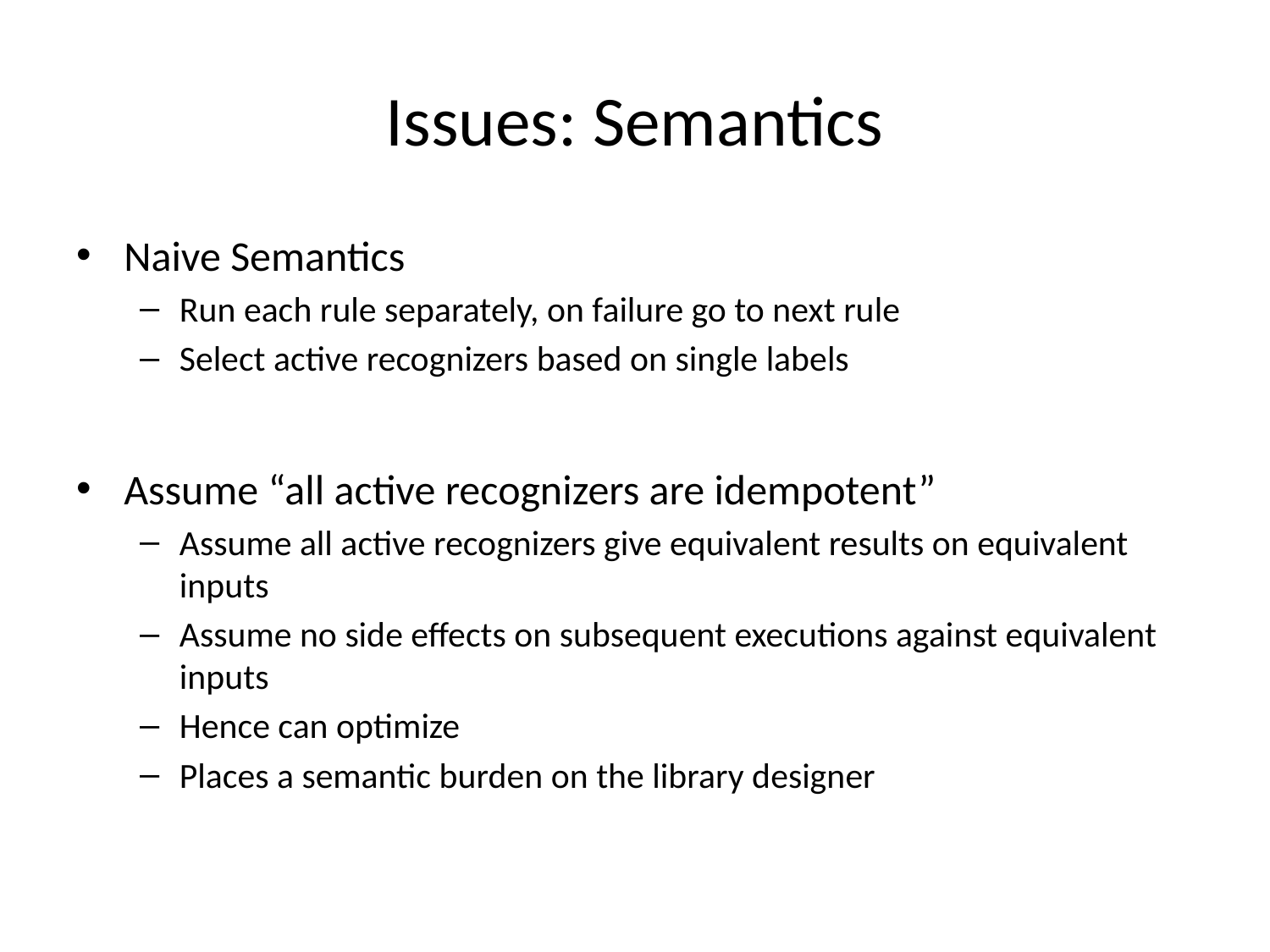

# Issues: Semantics
Naive Semantics
Run each rule separately, on failure go to next rule
Select active recognizers based on single labels

Assume “all active recognizers are idempotent”
Assume all active recognizers give equivalent results on equivalent inputs
Assume no side effects on subsequent executions against equivalent inputs
Hence can optimize
Places a semantic burden on the library designer